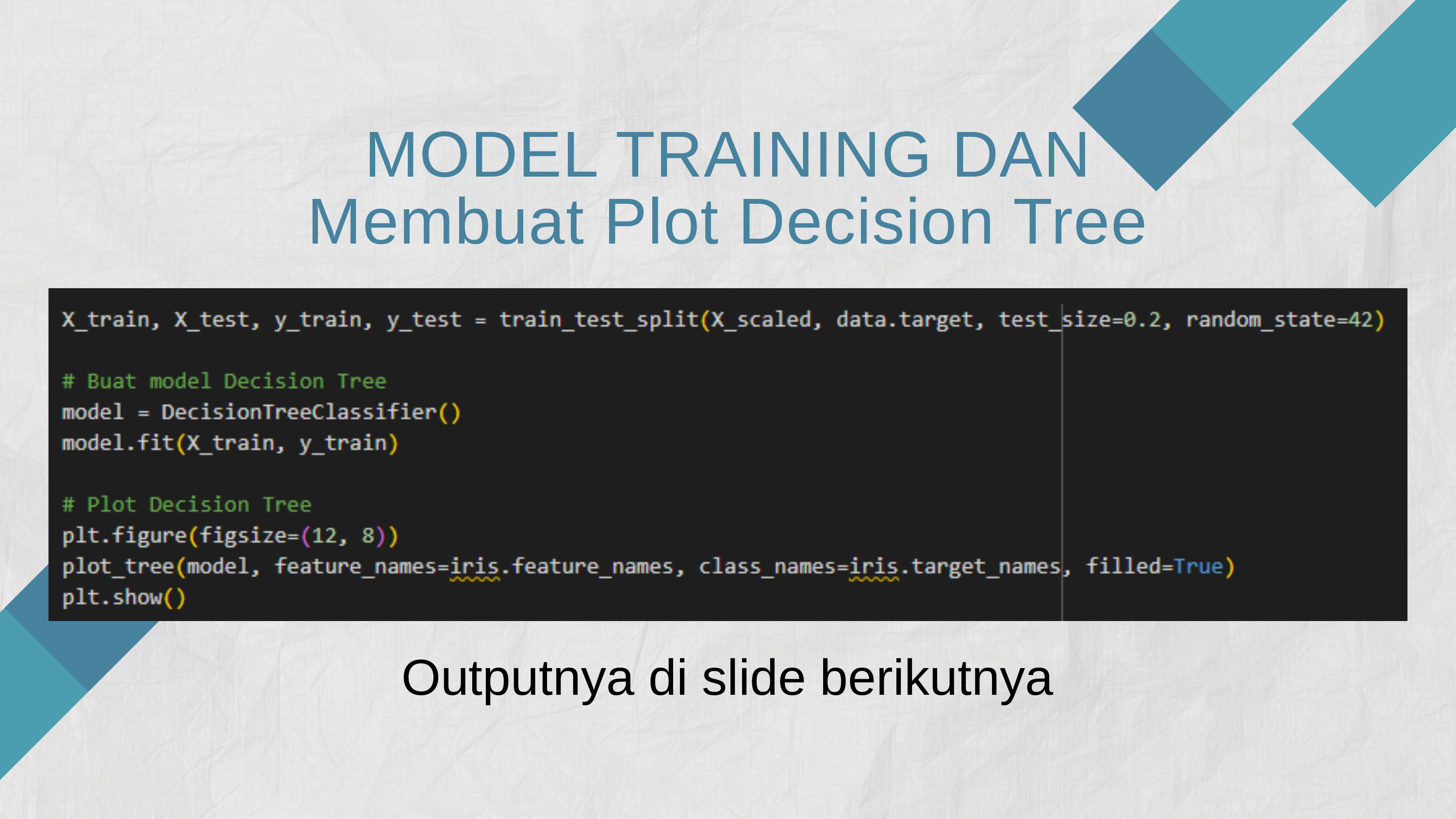

MODEL TRAINING DAN
Membuat Plot Decision Tree

Outputnya di slide berikutnya